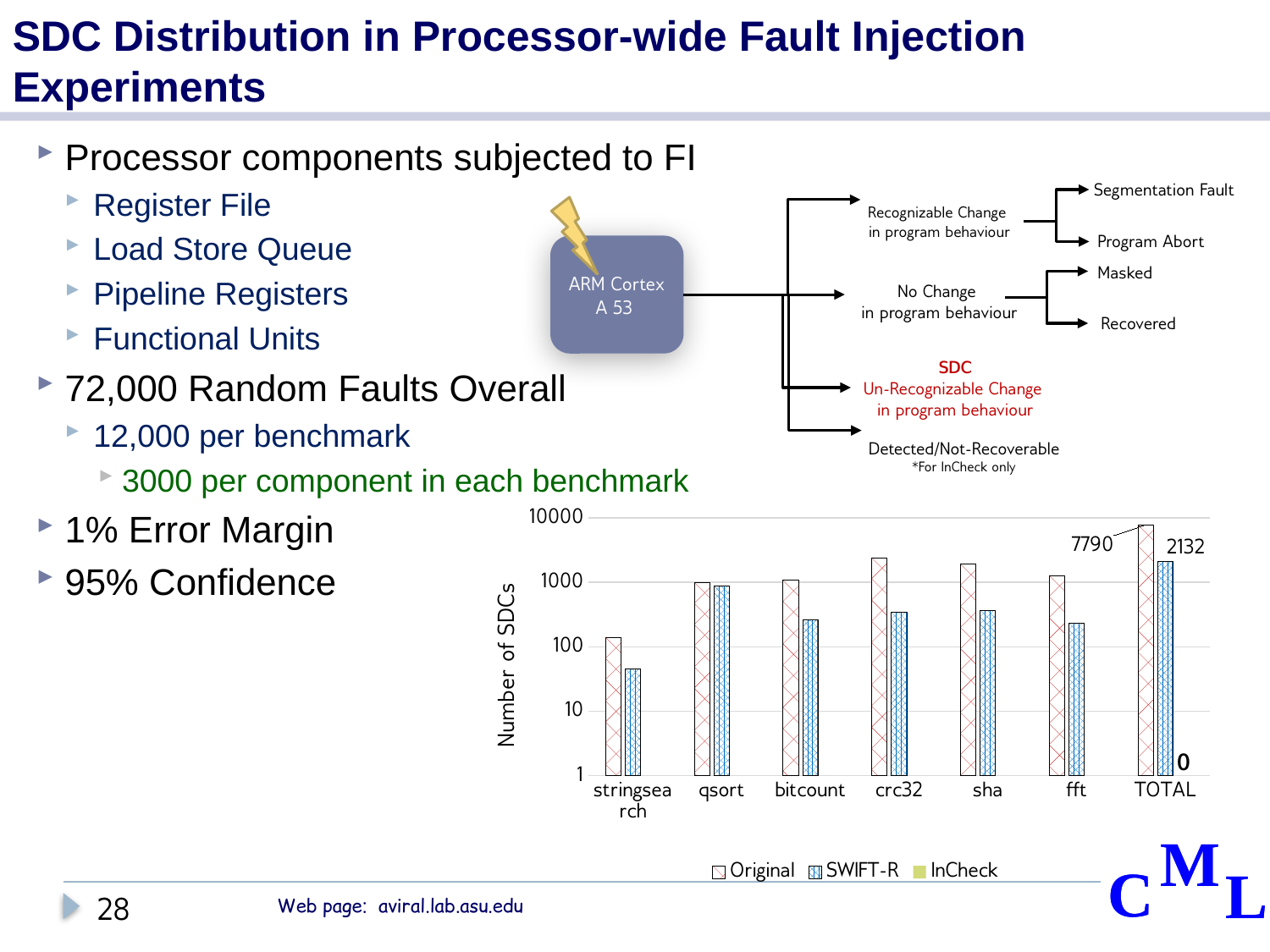

# SDC Distribution in Processor-wide Fault Injection Experiments
Processor components subjected to FI
Register File
Load Store Queue
Pipeline Registers
Functional Units
72,000 Random Faults Overall
12,000 per benchmark
3000 per component in each benchmark
1% Error Margin
95% Confidence

Segmentation Fault
Recognizable Change
in program behaviour

Program Abort
ARM Cortex
A 53
Masked
No Change
in program behaviour
Recovered
SDC
Un-Recognizable Change
in program behaviour
Detected/Not-Recoverable
*For InCheck only

### Chart

| Category | Original | SWIFT-R | InCheck |
|---|---|---|---|
| stringsearch | 139.20000000000002 | 45.300000000000004 | 0.0 |
| qsort | 995.1 | 882.6 | 0.0 |
| bitcount | 1067.9999999999998 | 259.8 | 0.0 |
| crc32 | 2398.2000000000003 | 340.79999999999995 | 0.0 |
| sha | 1911.9000000000003 | 369.9 | 0.0 |
| fft | 1277.1 | 233.4 | 0.0 |
| TOTAL | 7789.5 | 2131.8 | 0.0 |
0
28